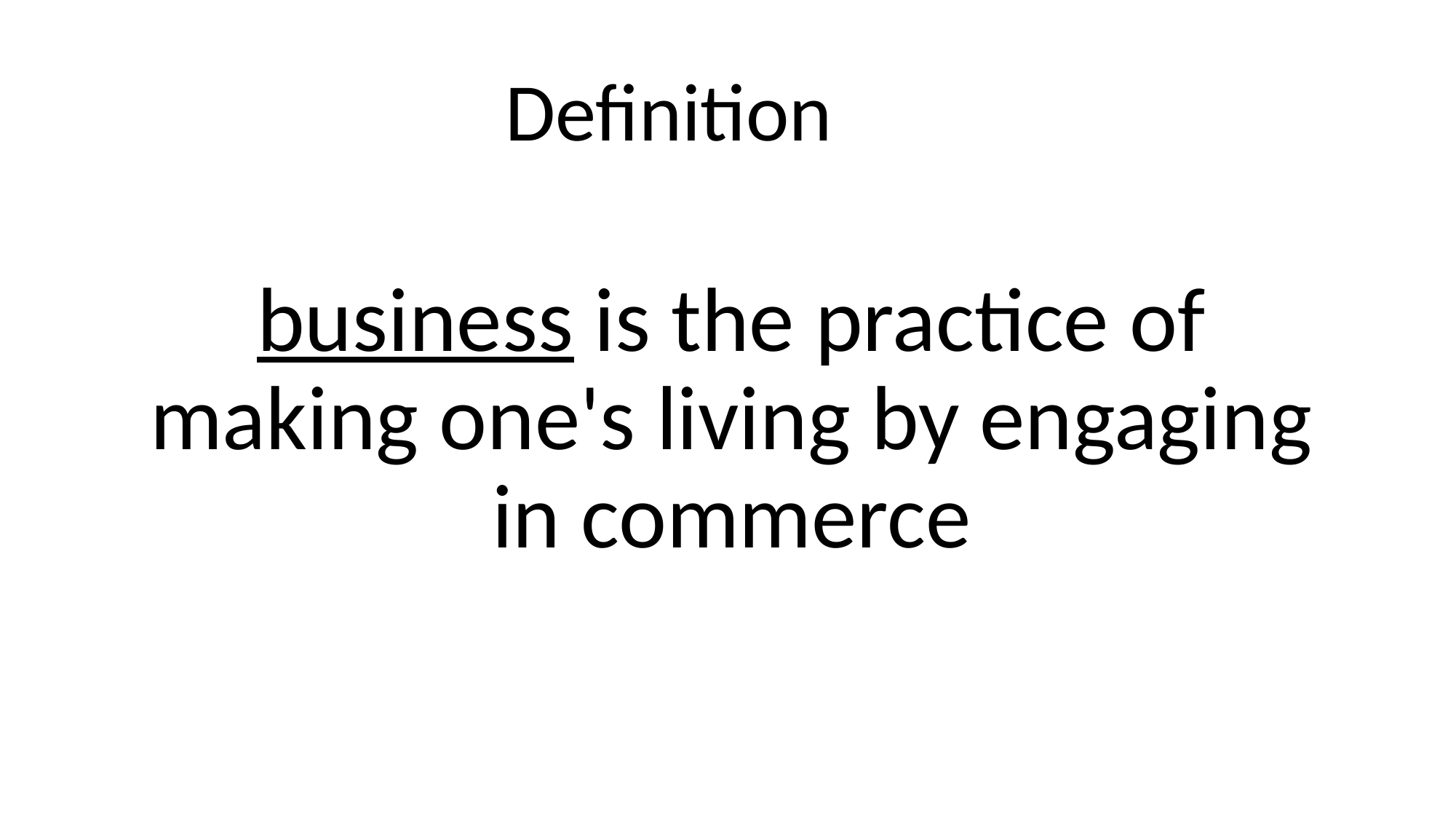

#
Definition
business is the practice of making one's living by engaging in commerce